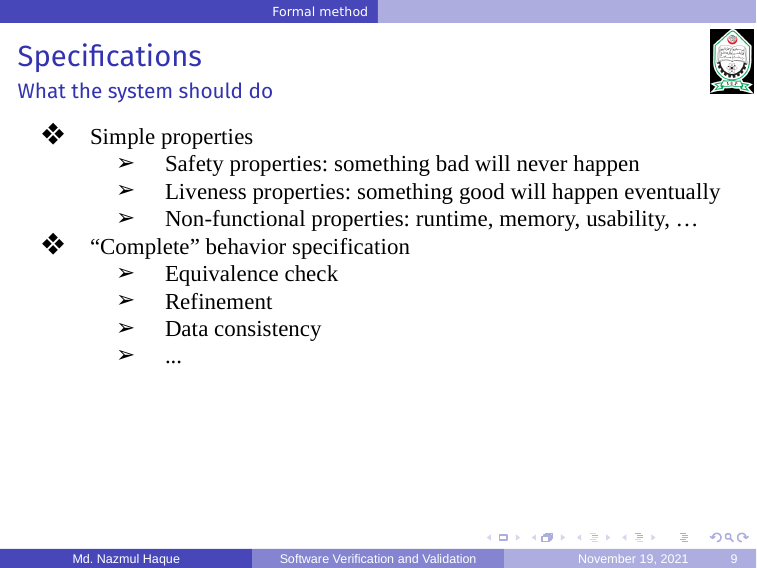

Formal method

Specifications
What the system should do
Simple properties
Safety properties: something bad will never happen
Liveness properties: something good will happen eventually
Non-functional properties: runtime, memory, usability, …
“Complete” behavior specification
Equivalence check
Refinement
Data consistency
...